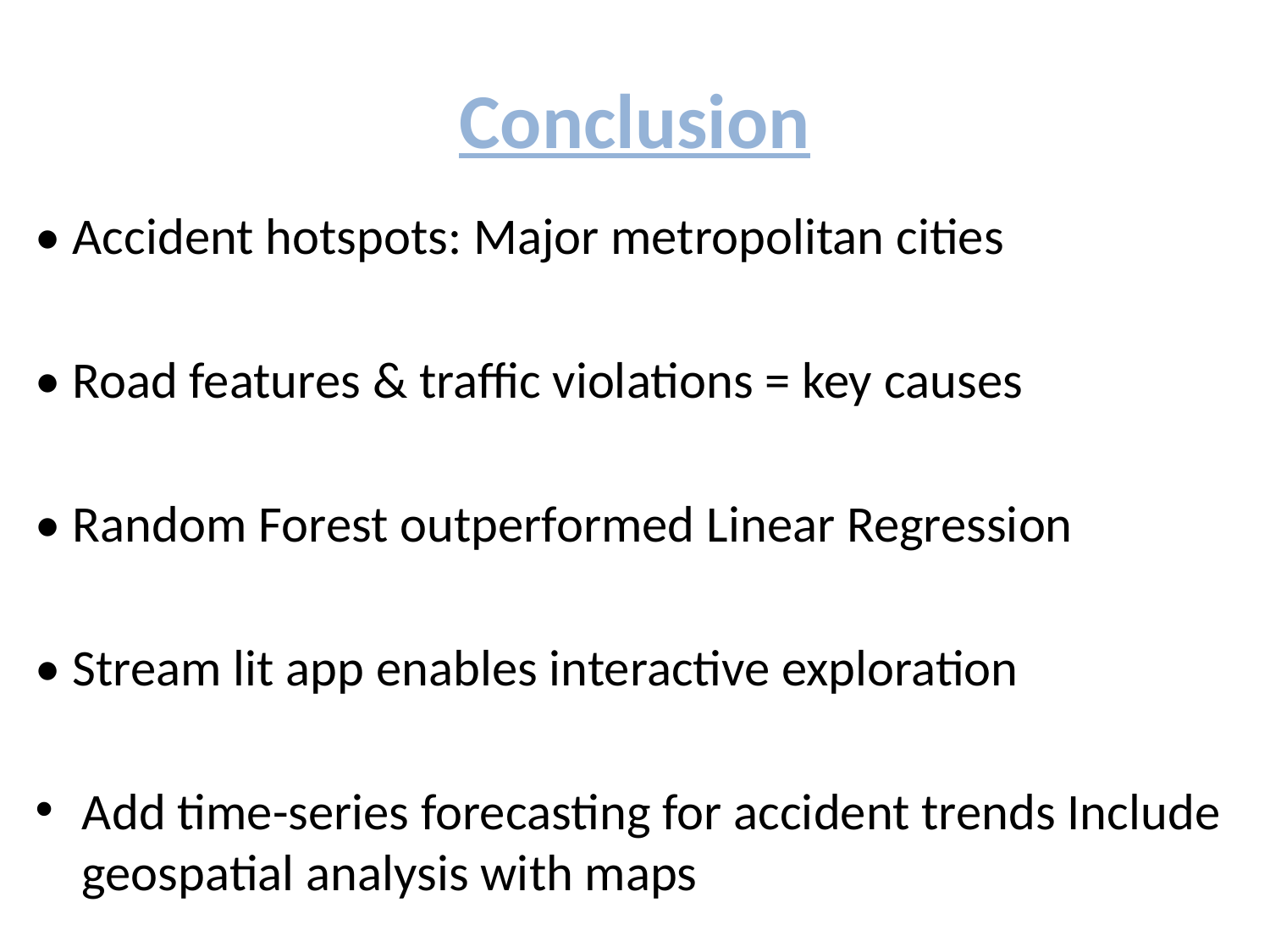

# Conclusion
• Accident hotspots: Major metropolitan cities

• Road features & traffic violations = key causes

• Random Forest outperformed Linear Regression

• Stream lit app enables interactive exploration

Add time-series forecasting for accident trends Include geospatial analysis with maps